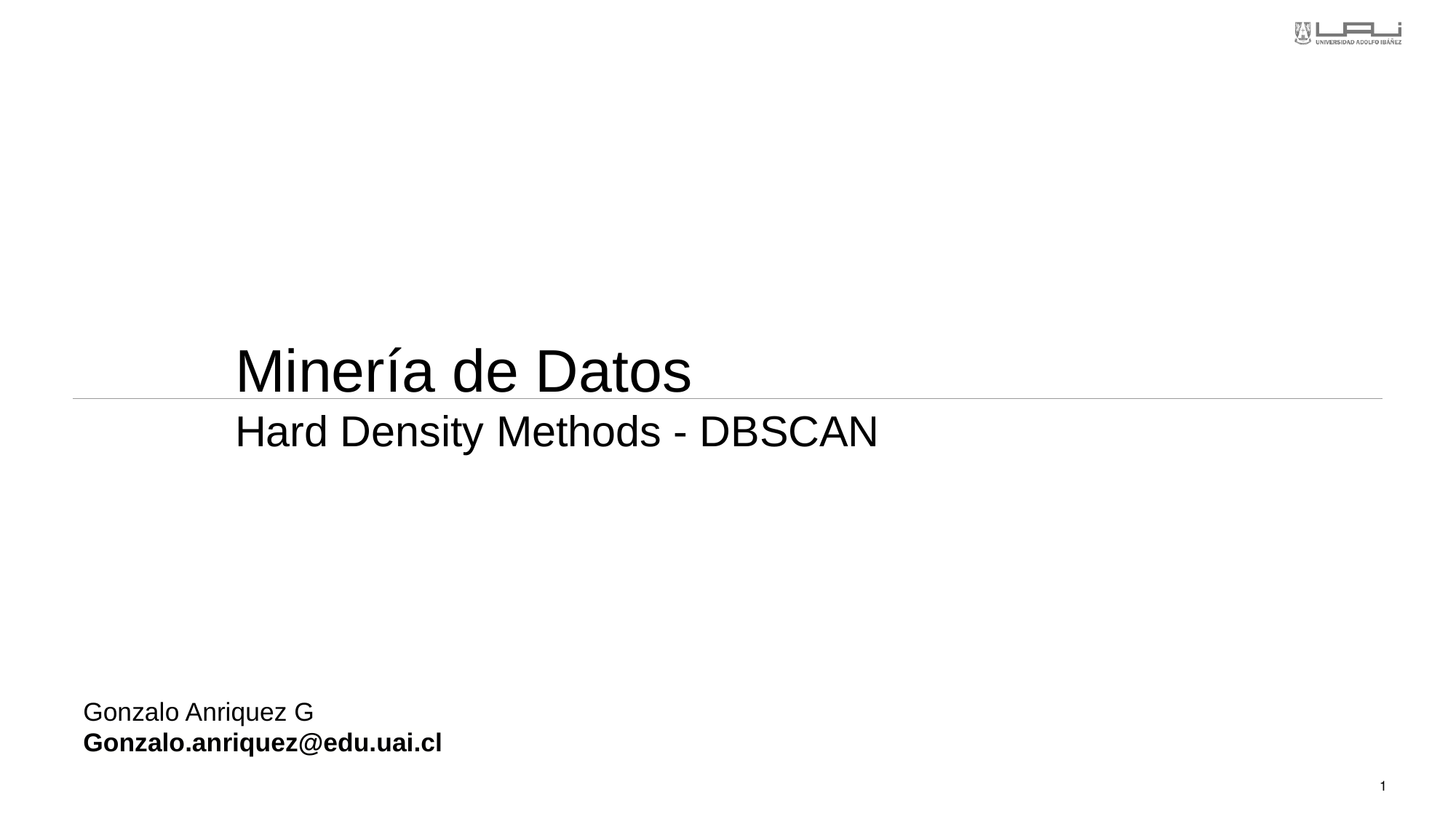

Minería de Datos
Hard Density Methods - DBSCAN

Gonzalo Anriquez G
Gonzalo.anriquez@edu.uai.cl
1